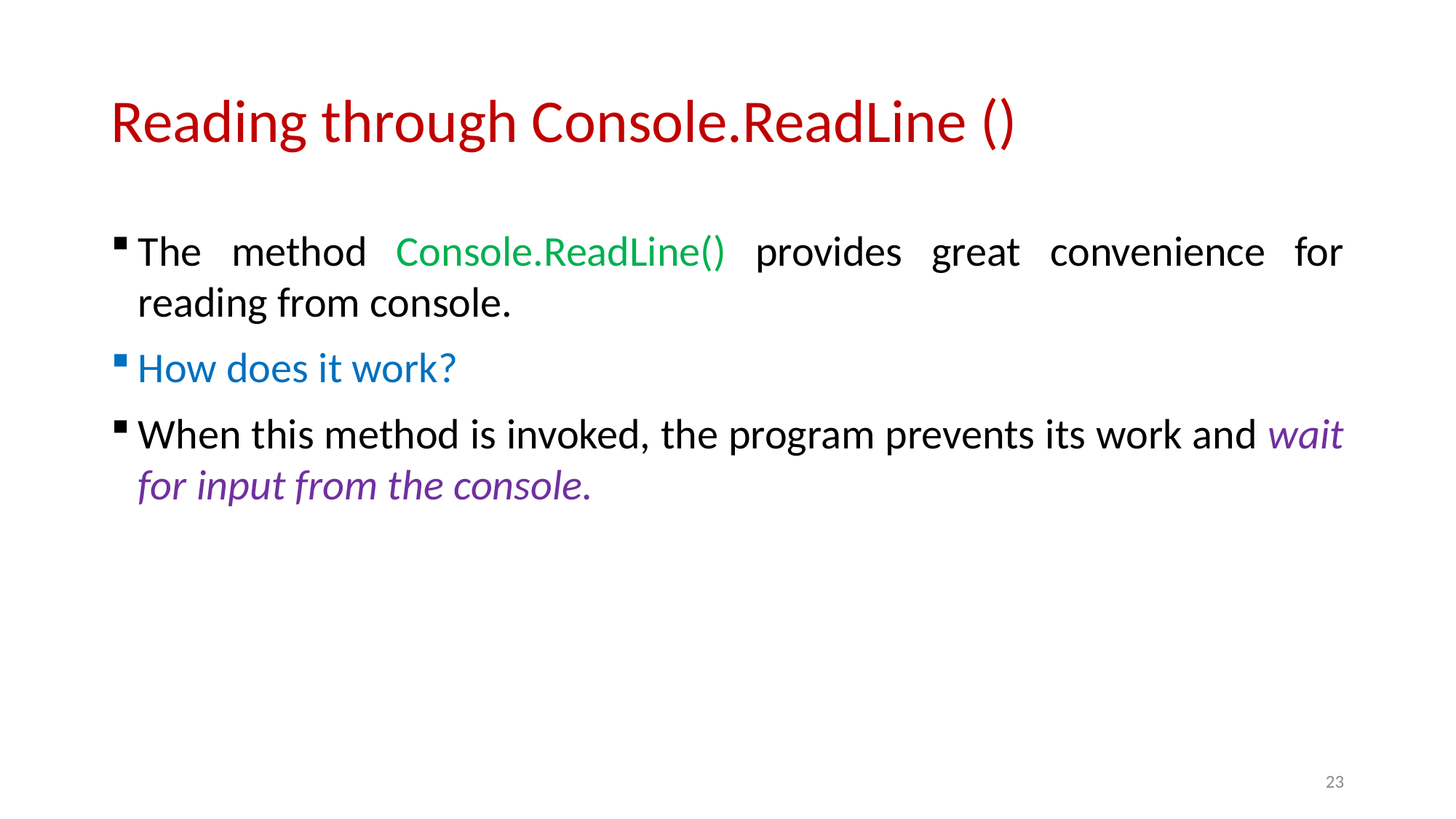

# Reading through Console.ReadLine ()
The method Console.ReadLine() provides great convenience for reading from console.
How does it work?
When this method is invoked, the program prevents its work and wait for input from the console.
23